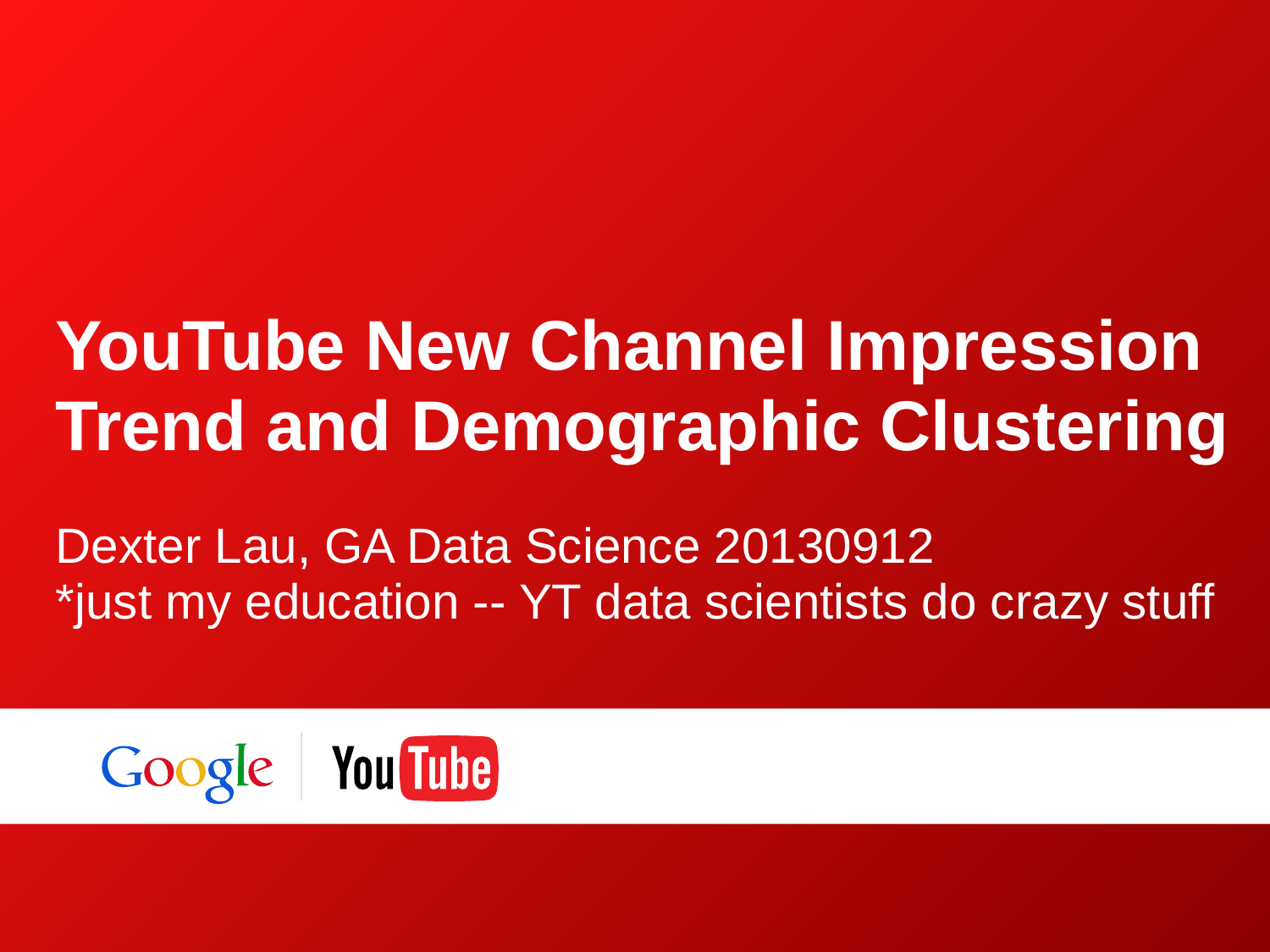

# YouTube New Channel Impression Trend and Demographic Clustering
Dexter Lau, GA Data Science 20130912
*just my education -- YT data scientists do crazy stuff